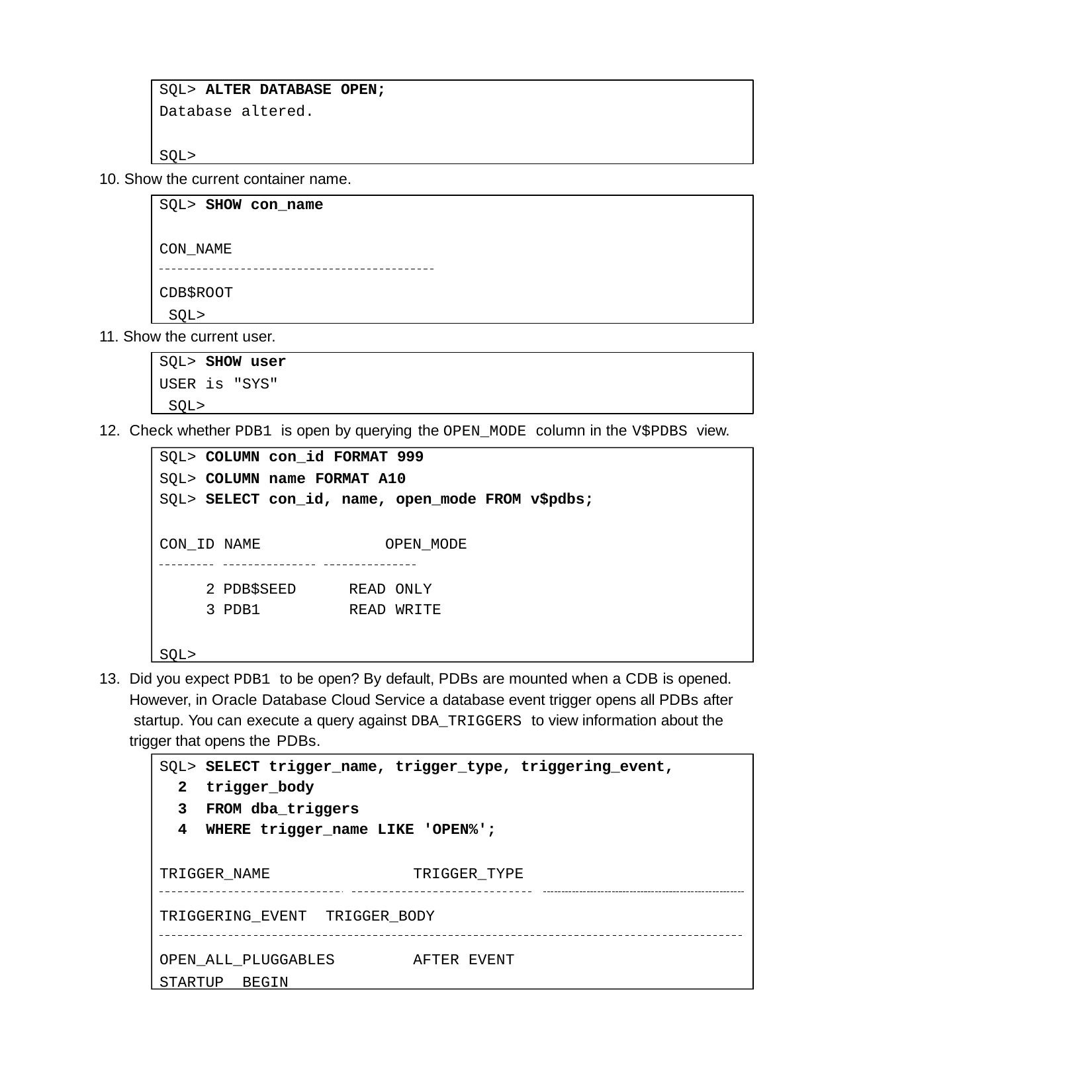

SQL> ALTER DATABASE OPEN;
Database altered.

SQL>
10. Show the current container name.
SQL> SHOW con_name

CON_NAME

CDB$ROOT  SQL>

11. Show the current user.
SQL> SHOW user
USER is "SYS"  SQL>
Check whether PDB1 is open by querying the OPEN_MODE column in the V$PDBS view.
SQL> COLUMN con_id FORMAT 999
SQL> COLUMN name FORMAT A10
SQL> SELECT con_id, name, open_mode FROM v$pdbs;

CON_ID NAME	OPEN_MODE

PDB$SEED	READ ONLY
PDB1	READ WRITE

SQL>
Did you expect PDB1 to be open? By default, PDBs are mounted when a CDB is opened.  However, in Oracle Database Cloud Service a database event trigger opens all PDBs after  startup. You can execute a query against DBA_TRIGGERS to view information about the  trigger that opens the PDBs.
SQL> SELECT trigger_name, trigger_type, triggering_event,
trigger_body
FROM dba_triggers
WHERE trigger_name LIKE 'OPEN%';
TRIGGER_NAME	TRIGGER_TYPE	TRIGGERING_EVENT  TRIGGER_BODY

OPEN_ALL_PLUGGABLES	AFTER EVENT	STARTUP  BEGIN